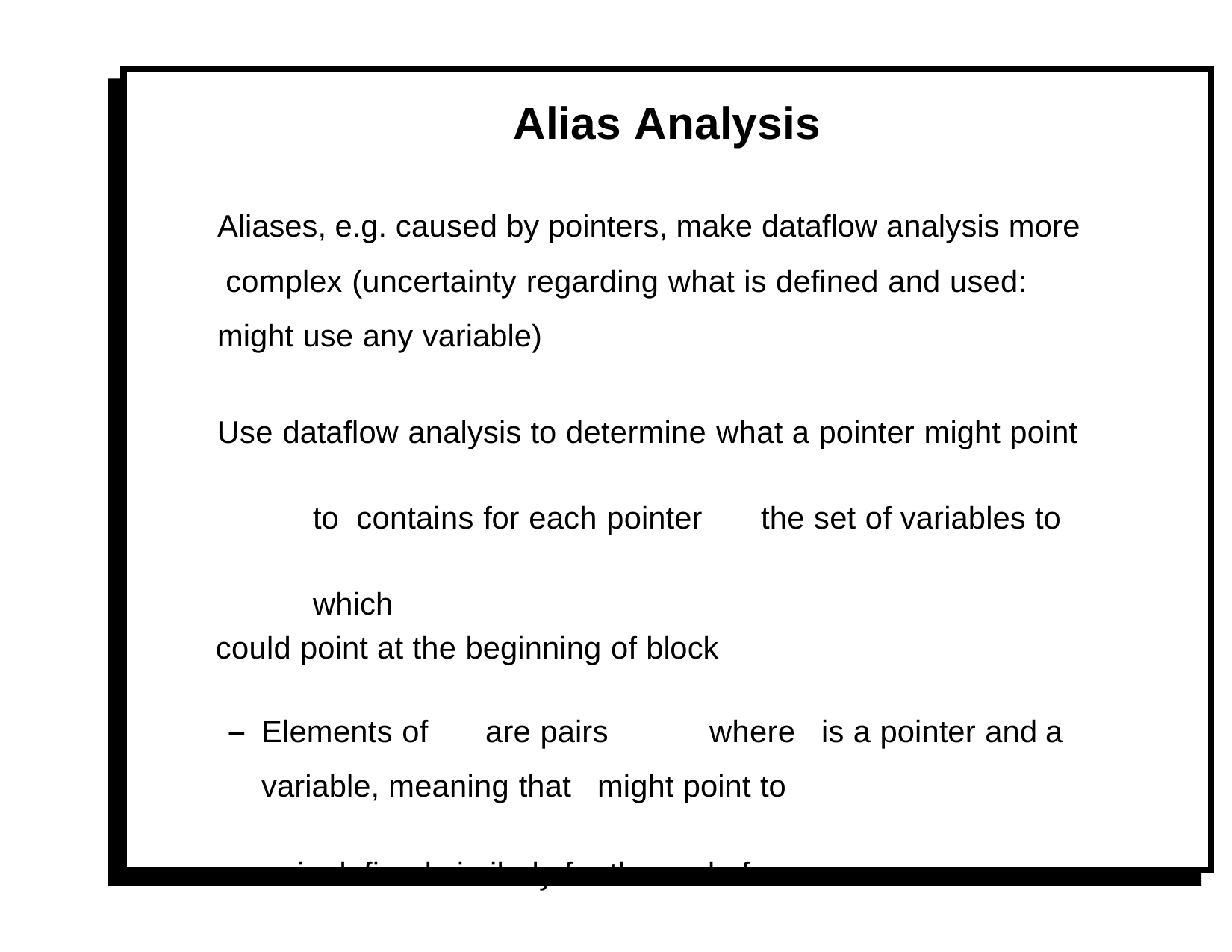

# Alias Analysis
Aliases, e.g. caused by pointers, make dataflow analysis more  complex (uncertainty regarding what is defined and used:  might use any variable)
Use dataflow analysis to determine what a pointer might point to  contains for each pointer	the set of variables to which
could point at the beginning of block
–	Elements of	are pairs	where	is a pointer and	a  variable, meaning that	might point to

is defined similarly for the end of